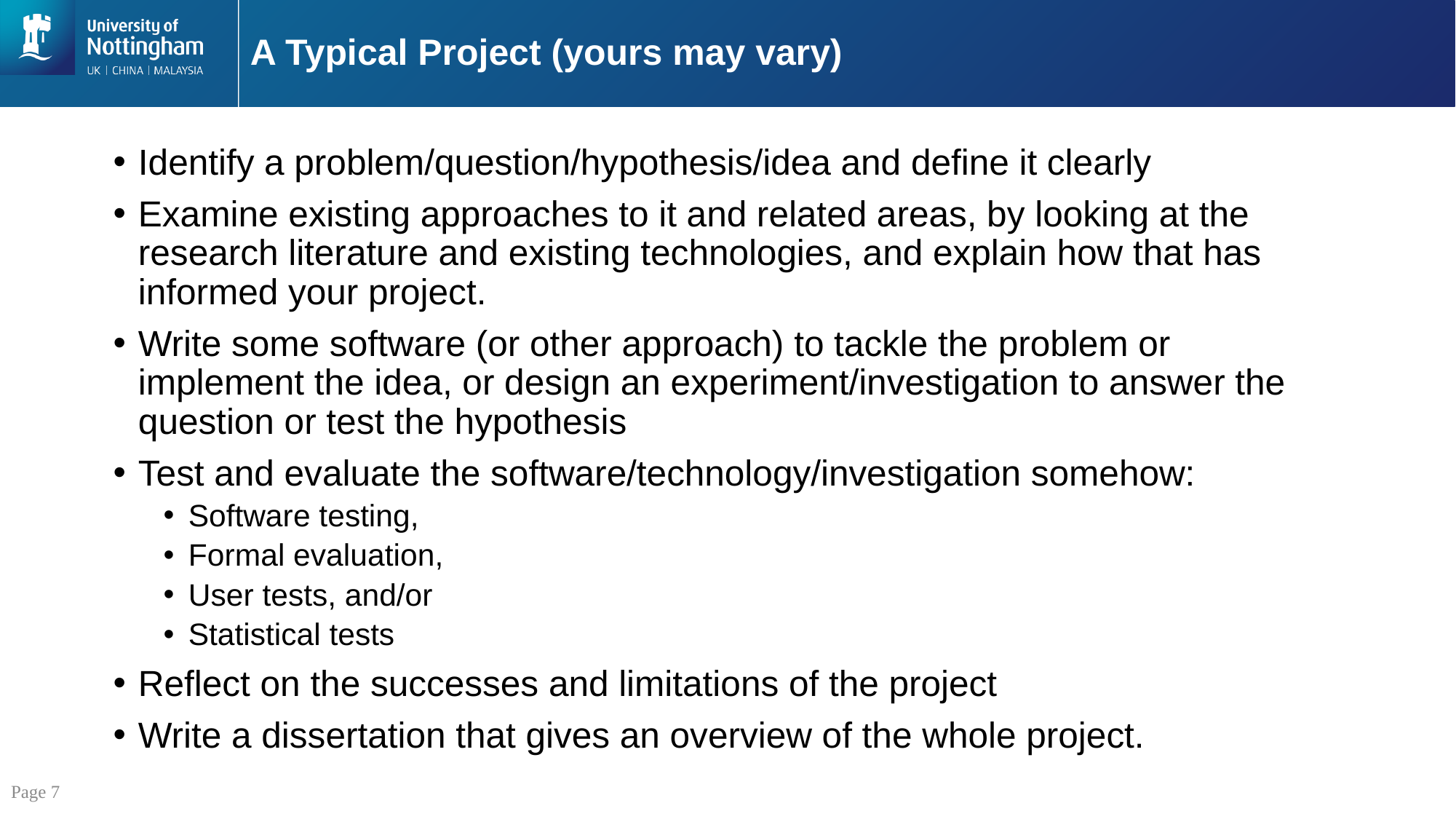

# A Typical Project (yours may vary)
Identify a problem/question/hypothesis/idea and define it clearly
Examine existing approaches to it and related areas, by looking at the research literature and existing technologies, and explain how that has informed your project.
Write some software (or other approach) to tackle the problem or implement the idea, or design an experiment/investigation to answer the question or test the hypothesis
Test and evaluate the software/technology/investigation somehow:
Software testing,
Formal evaluation,
User tests, and/or
Statistical tests
Reflect on the successes and limitations of the project
Write a dissertation that gives an overview of the whole project.

Page 7